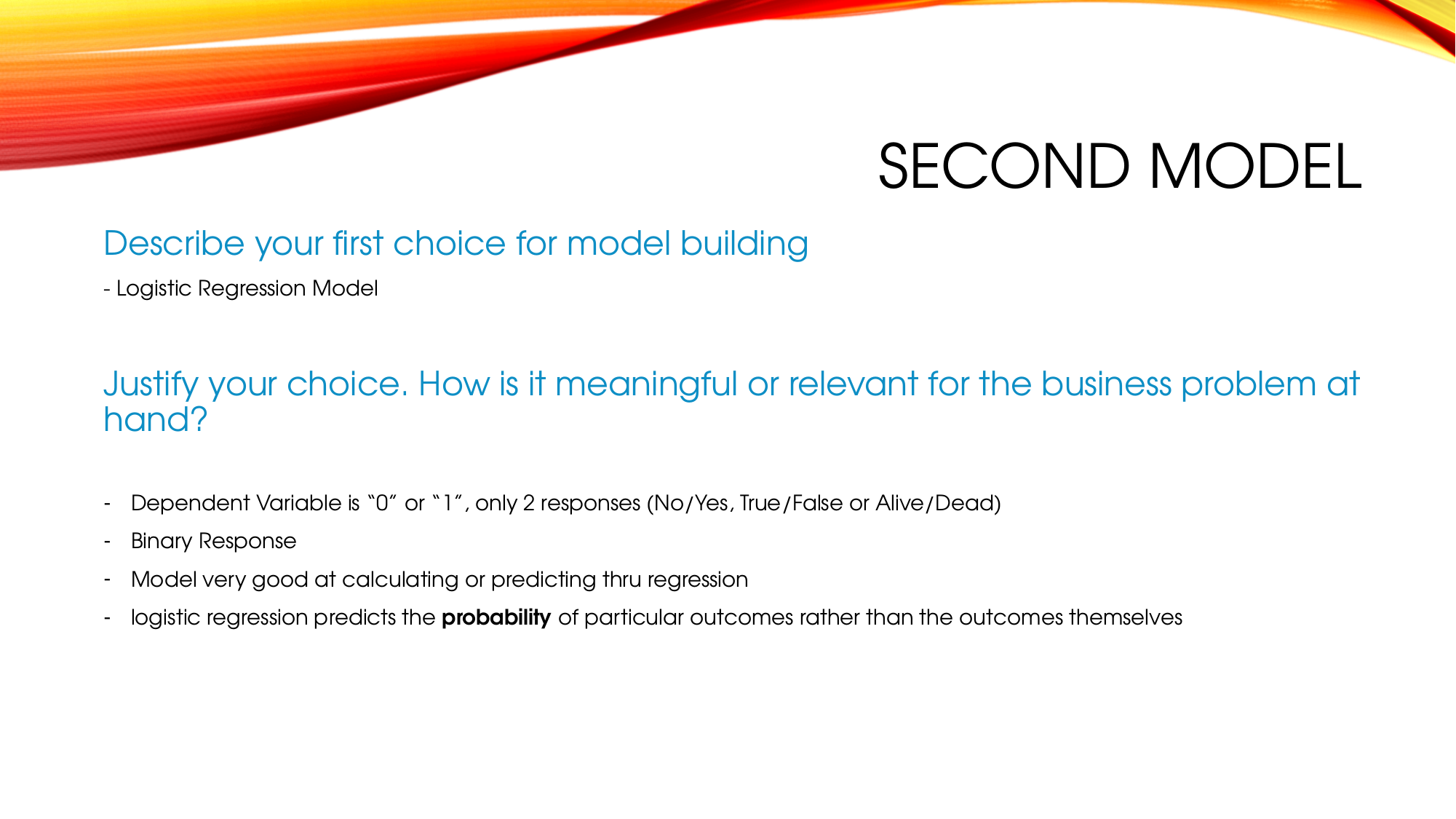

# Second model
Describe your first choice for model building
- Logistic Regression Model

Justify your choice. How is it meaningful or relevant for the business problem at hand?

Dependent Variable is “0” or “1”, only 2 responses (No/Yes, True/False or Alive/Dead)
Binary Response
Model very good at calculating or predicting thru regression
logistic regression predicts the probability of particular outcomes rather than the outcomes themselves